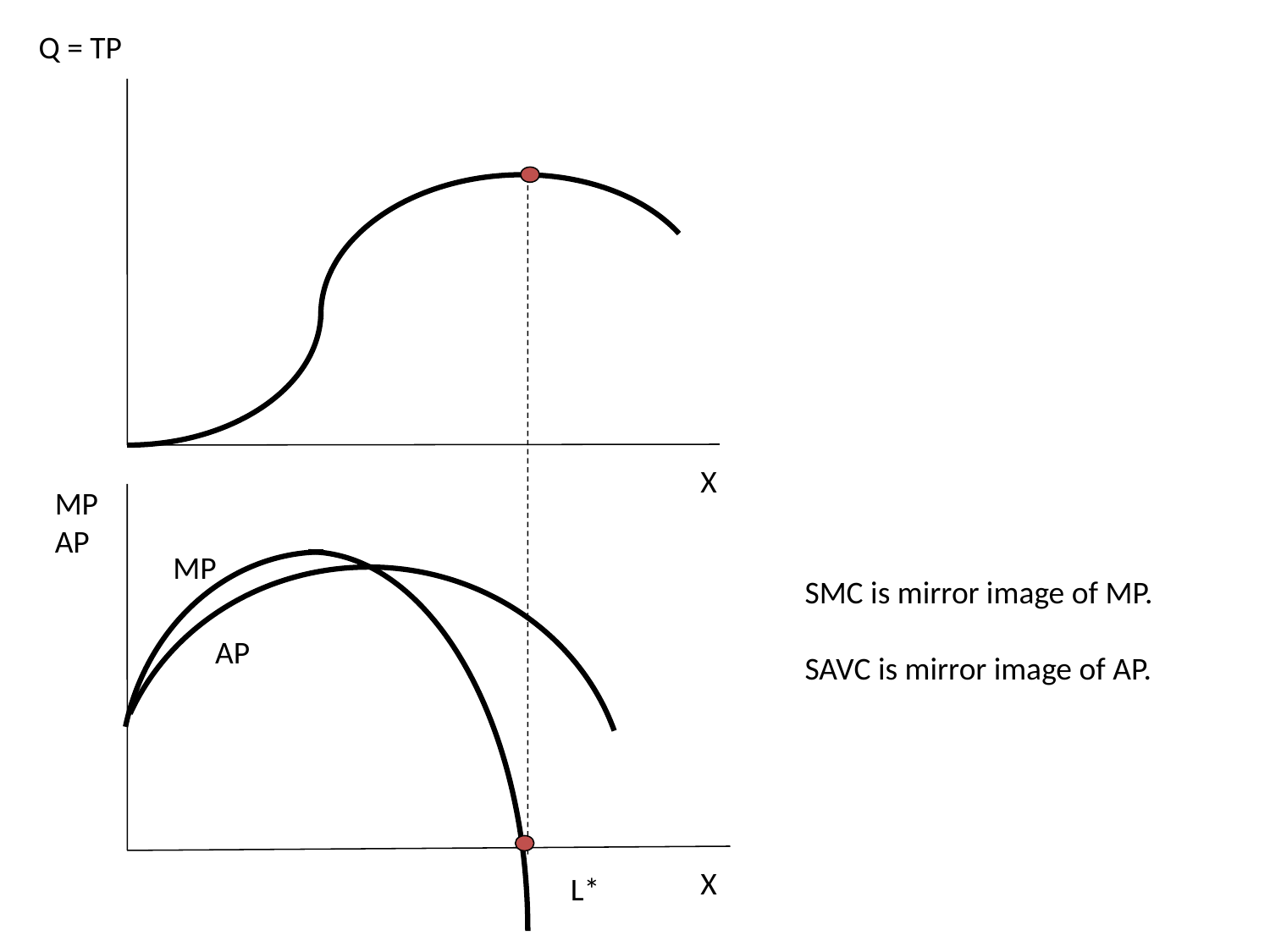

Q = TP

X
MP AP

MP

SMC is mirror image of MP.

SAVC is mirror image of AP.

AP

X
L*